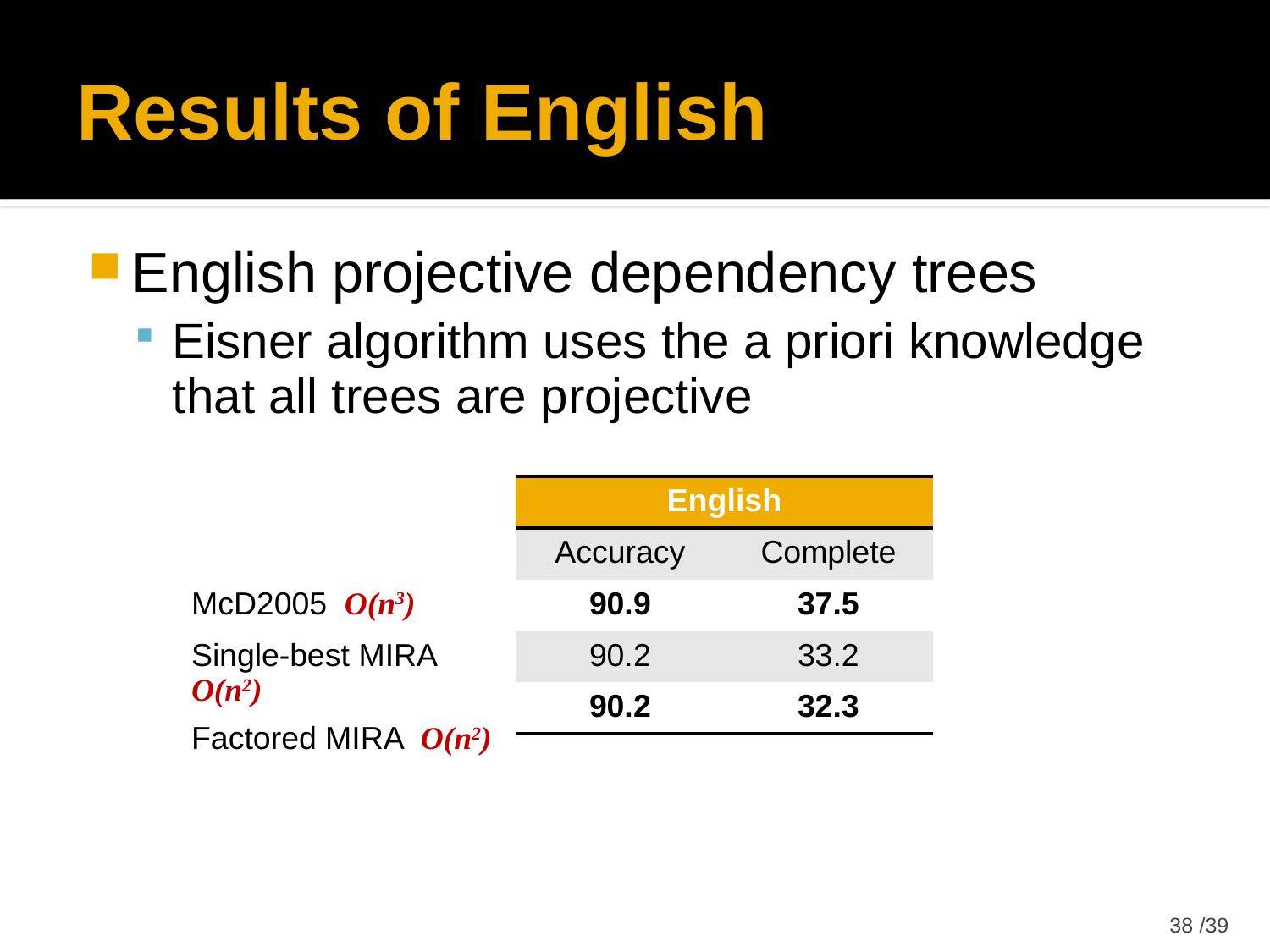

# Results of English
English projective dependency trees
Eisner algorithm uses the a priori knowledge that all trees are projective
|  |
| --- |
|  |
| McD2005 O(n3) |
| Single-best MIRA O(n2) |
| Factored MIRA O(n2) |
| English |  |
| --- | --- |
| Accuracy | Complete |
| 90.9 | 37.5 |
| 90.2 | 33.2 |
| 90.2 | 32.3 |
38 /39